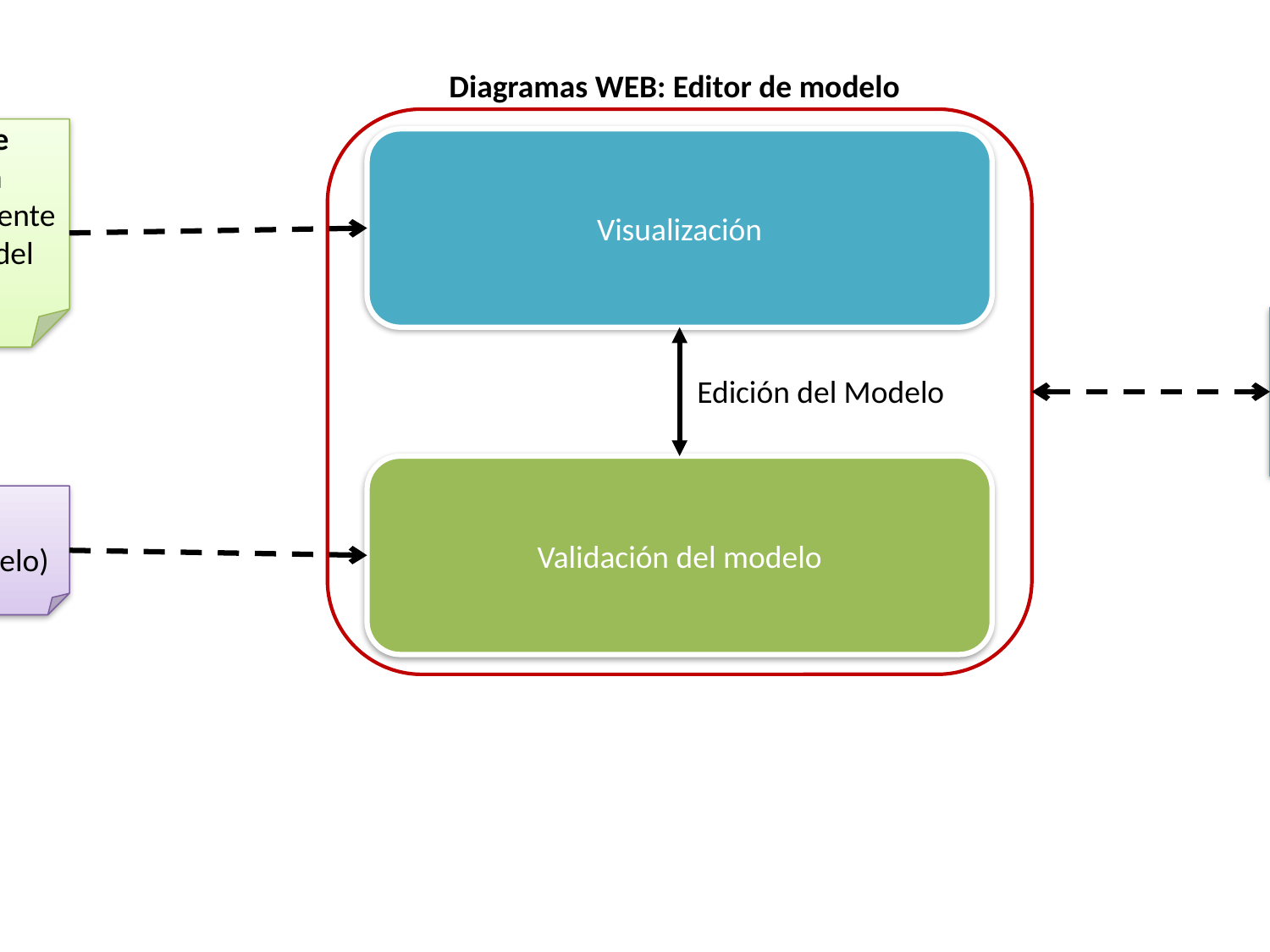

Diagramas WEB: Editor de modelo

Descriptor de Visualización
(Define gráficamente los elementos del Modelo)
Visualización
Modelo
(Validado semánticamente)
Edición del Modelo
Validación del modelo
Metamodelo
(Describe el modelo)